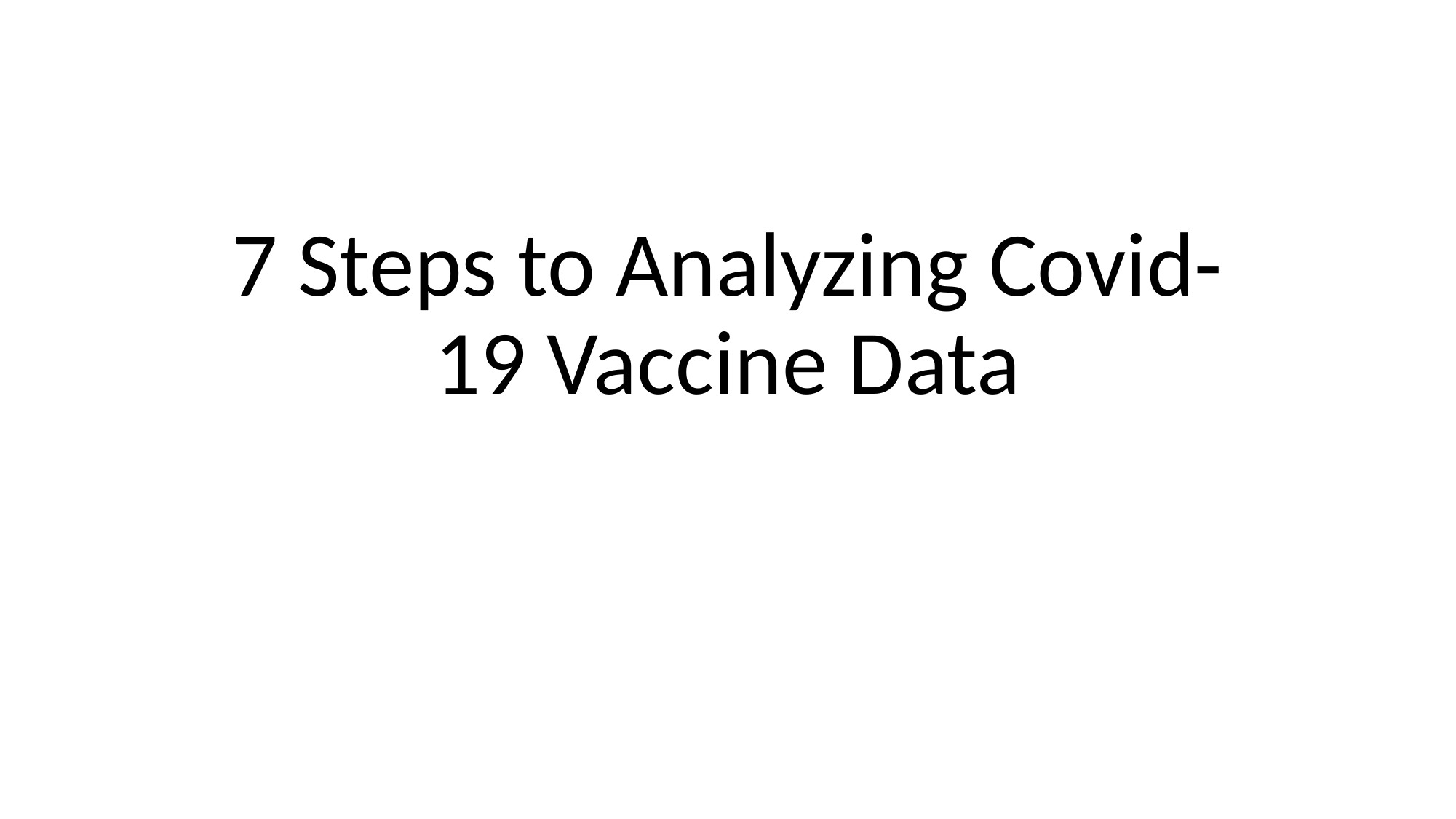

# 7 Steps to Analyzing Covid-19 Vaccine Data